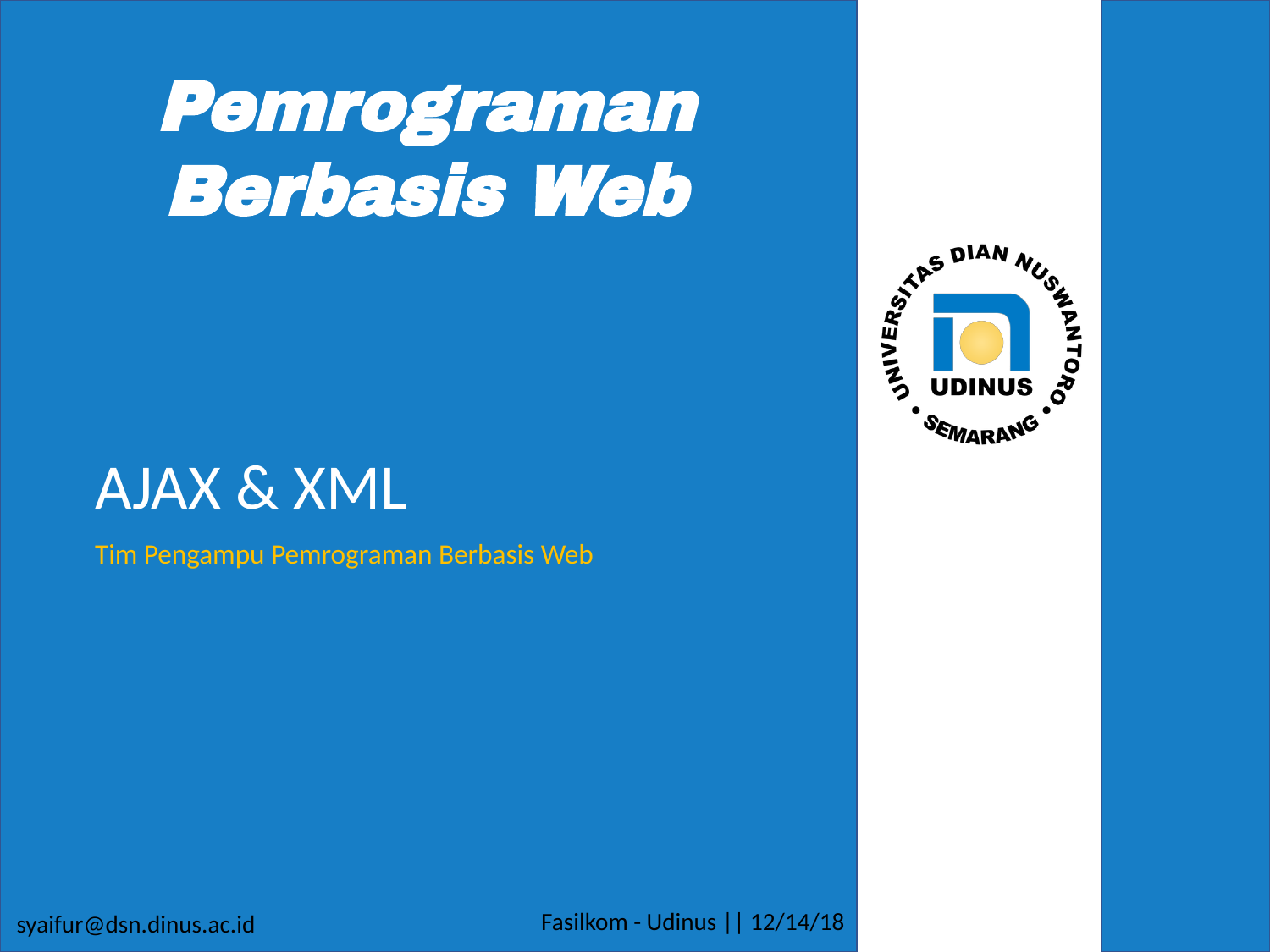

# AJAX & XML
Tim Pengampu Pemrograman Berbasis Web